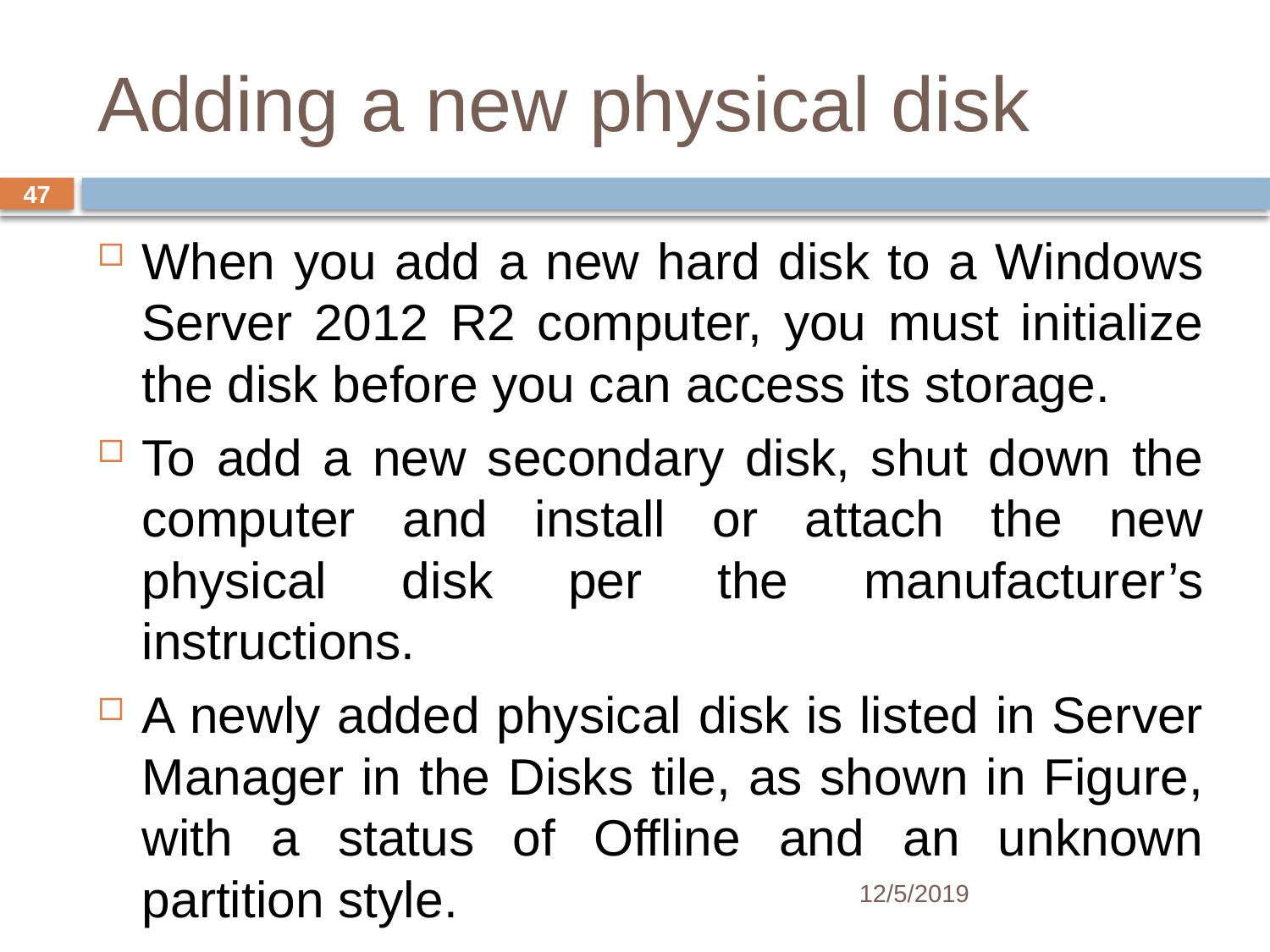

# Adding a new physical disk
47
When you add a new hard disk to a Windows Server 2012 R2 computer, you must initialize the disk before you can access its storage.
To add a new secondary disk, shut down the computer and install or attach the new physical disk per the manufacturer’s instructions.
A newly added physical disk is listed in Server Manager in the Disks tile, as shown in Figure, with a status of Offline and an unknown partition style.
12/5/2019